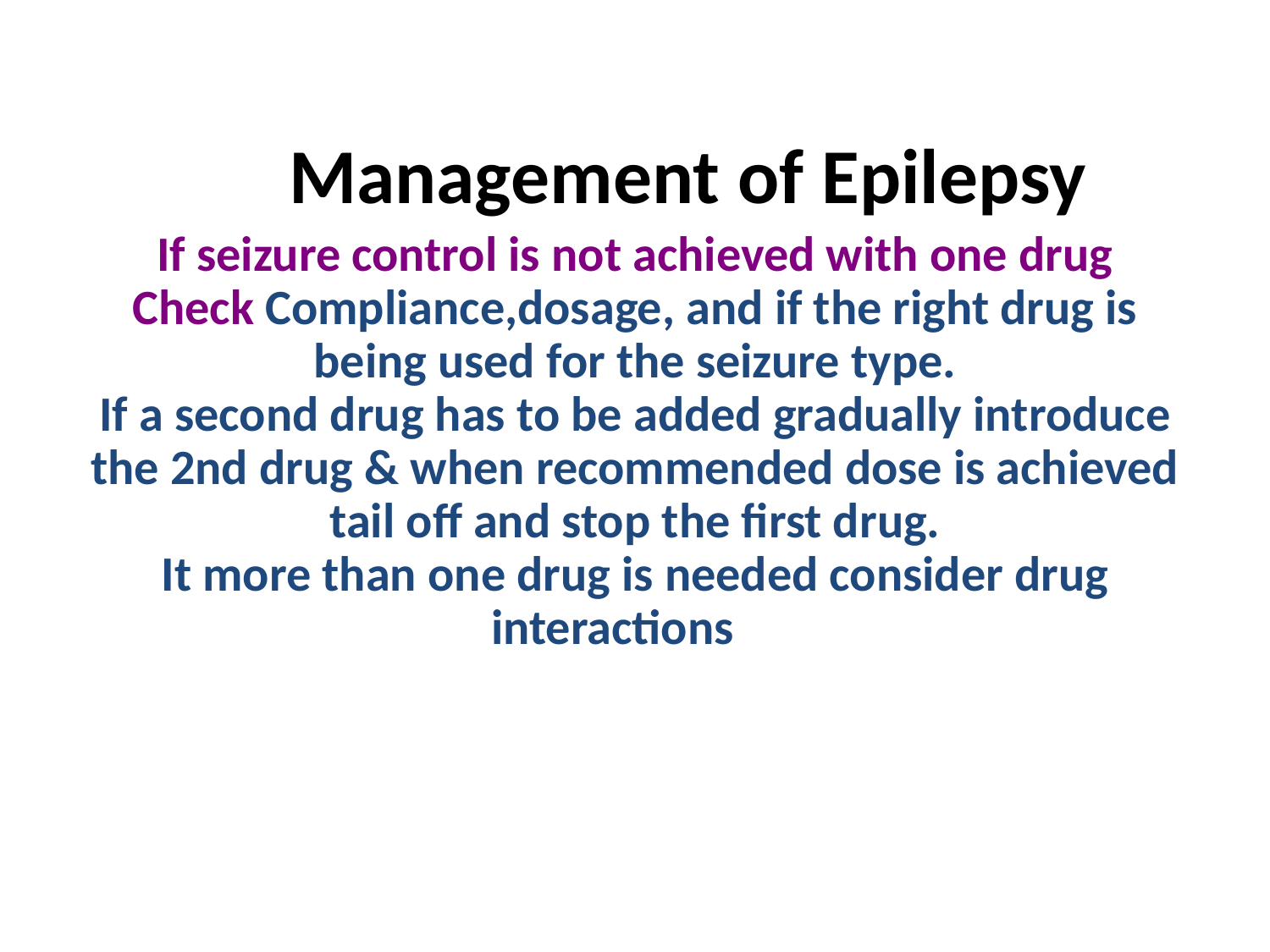

Management of Epilepsy
If seizure control is not achieved with one drug
Check Compliance,dosage, and if the right drug is being used for the seizure type.
If a second drug has to be added gradually introduce the 2nd drug & when recommended dose is achieved tail off and stop the first drug.
It more than one drug is needed consider drug interactions